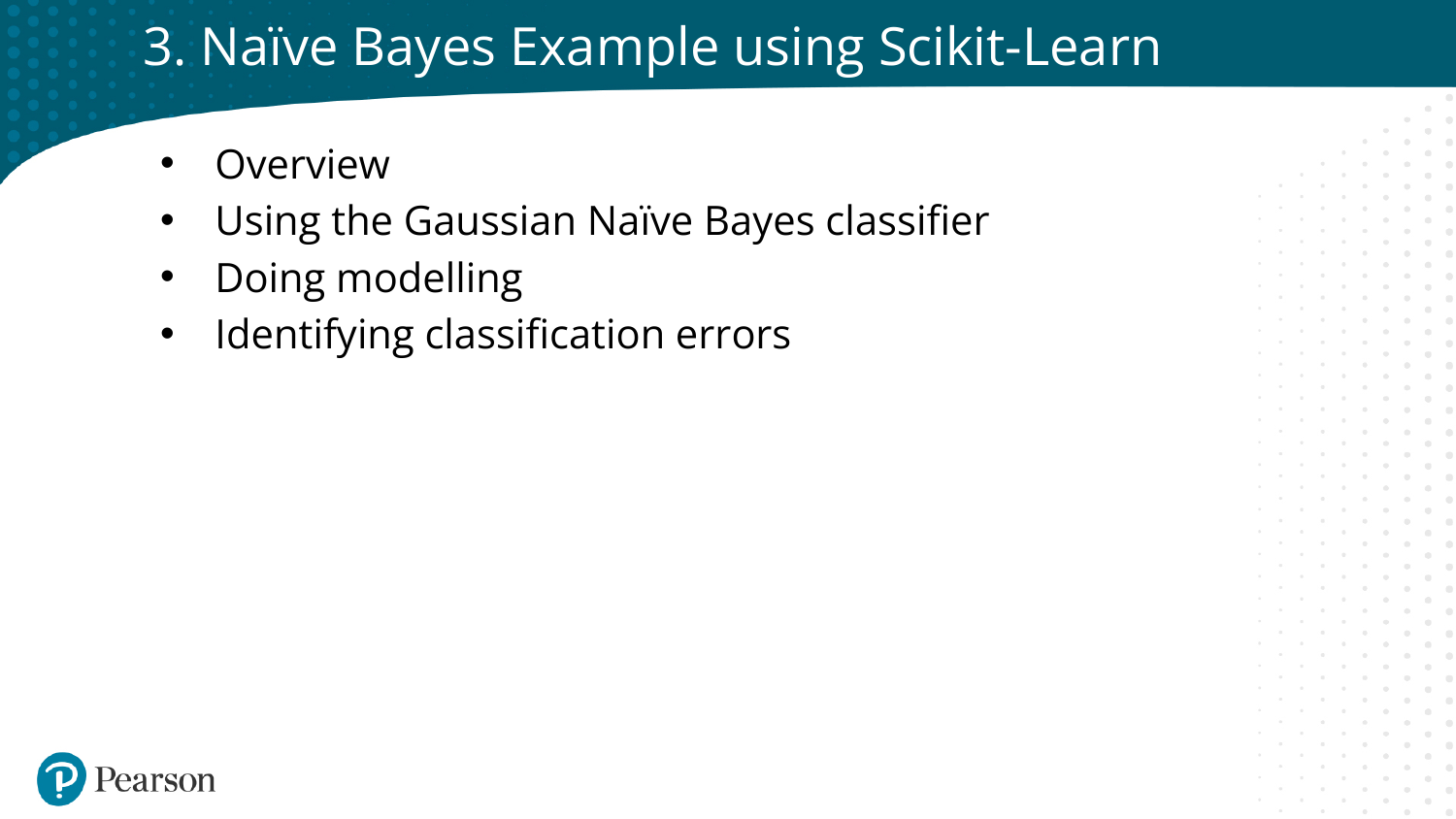

# 3. Naïve Bayes Example using Scikit-Learn
Overview
Using the Gaussian Naïve Bayes classifier
Doing modelling
Identifying classification errors